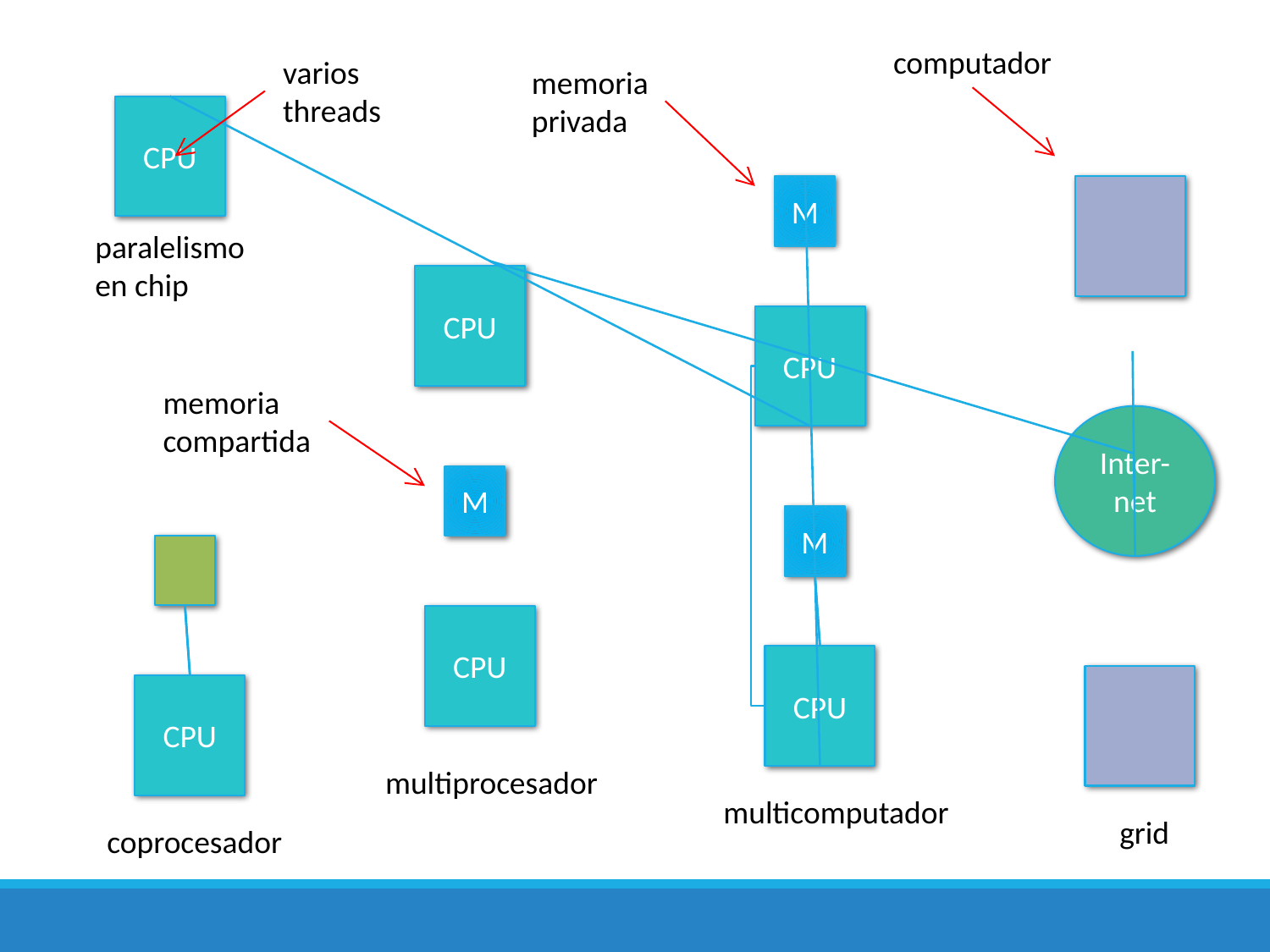

computador
varios
threads
memoria
privada
CPU
M

paralelismo
en chip
CPU
CPU
memoria
compartida
Inter-net
M
M

CPU
CPU

CPU
multiprocesador
multicomputador
grid
coprocesador